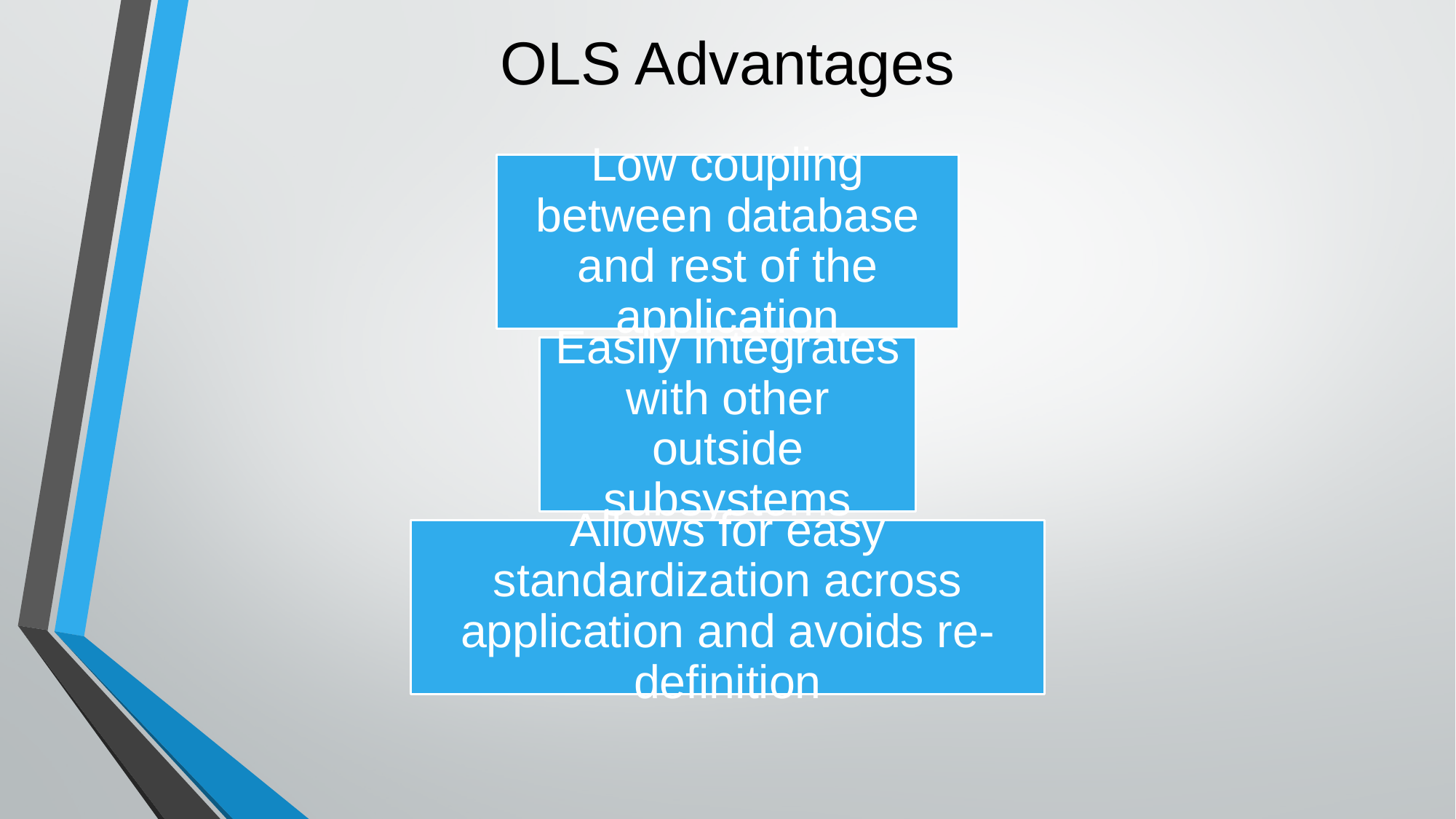

OLS Advantages
Low coupling between database and rest of the application
Easily integrates with other outside subsystems
Allows for easy standardization across application and avoids re-definition